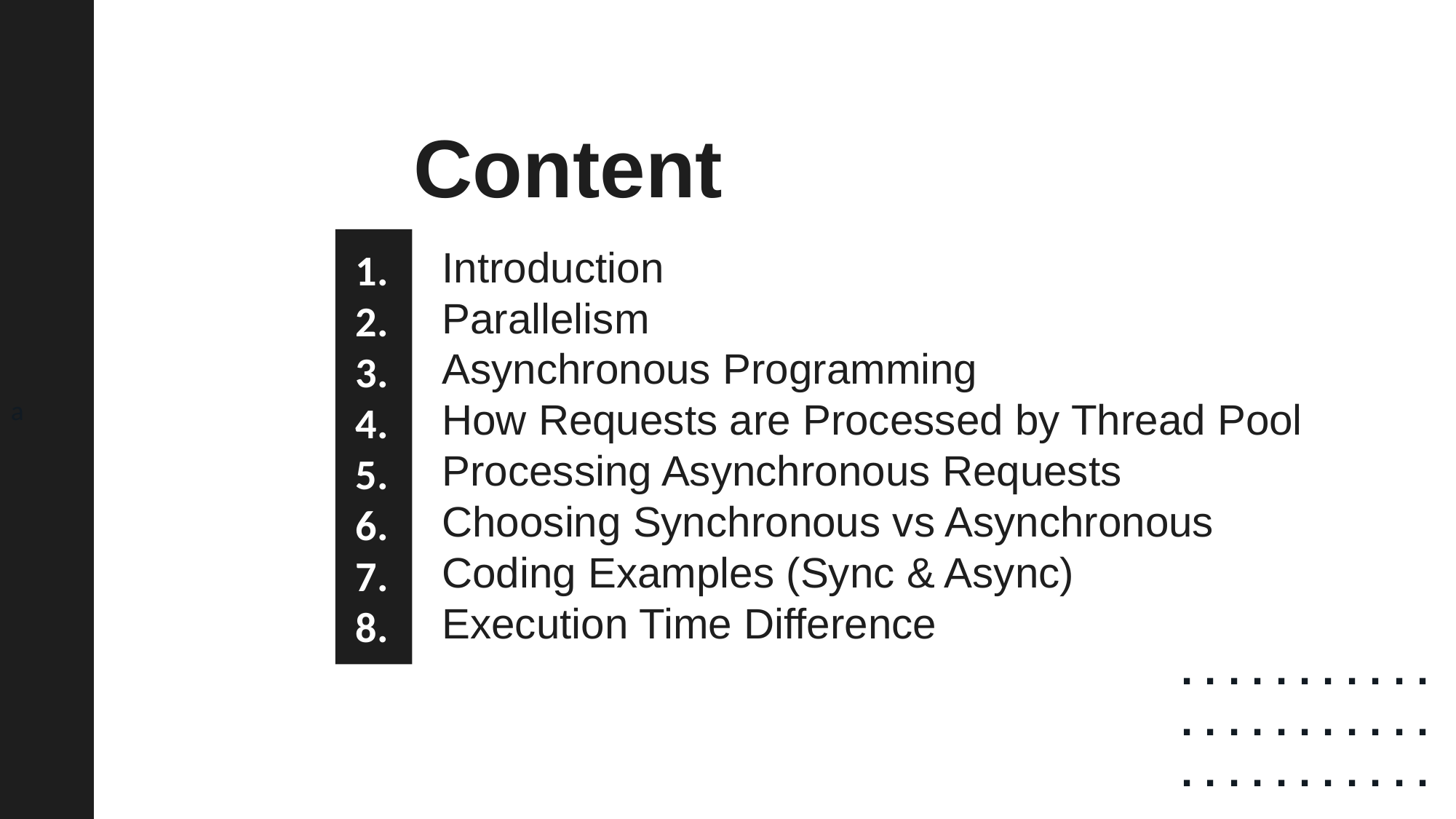

a
Content
Introduction
Parallelism
Asynchronous Programming
How Requests are Processed by Thread Pool
Processing Asynchronous Requests
Choosing Synchronous vs Asynchronous
Coding Examples (Sync & Async)
Execution Time Difference

….
 1.
 2.
 3.
 4.
 5.
 6.
 7.
 8.
. . . . . . . . . . .
. . . . . . . . . . .
. . . . . . . . . . .